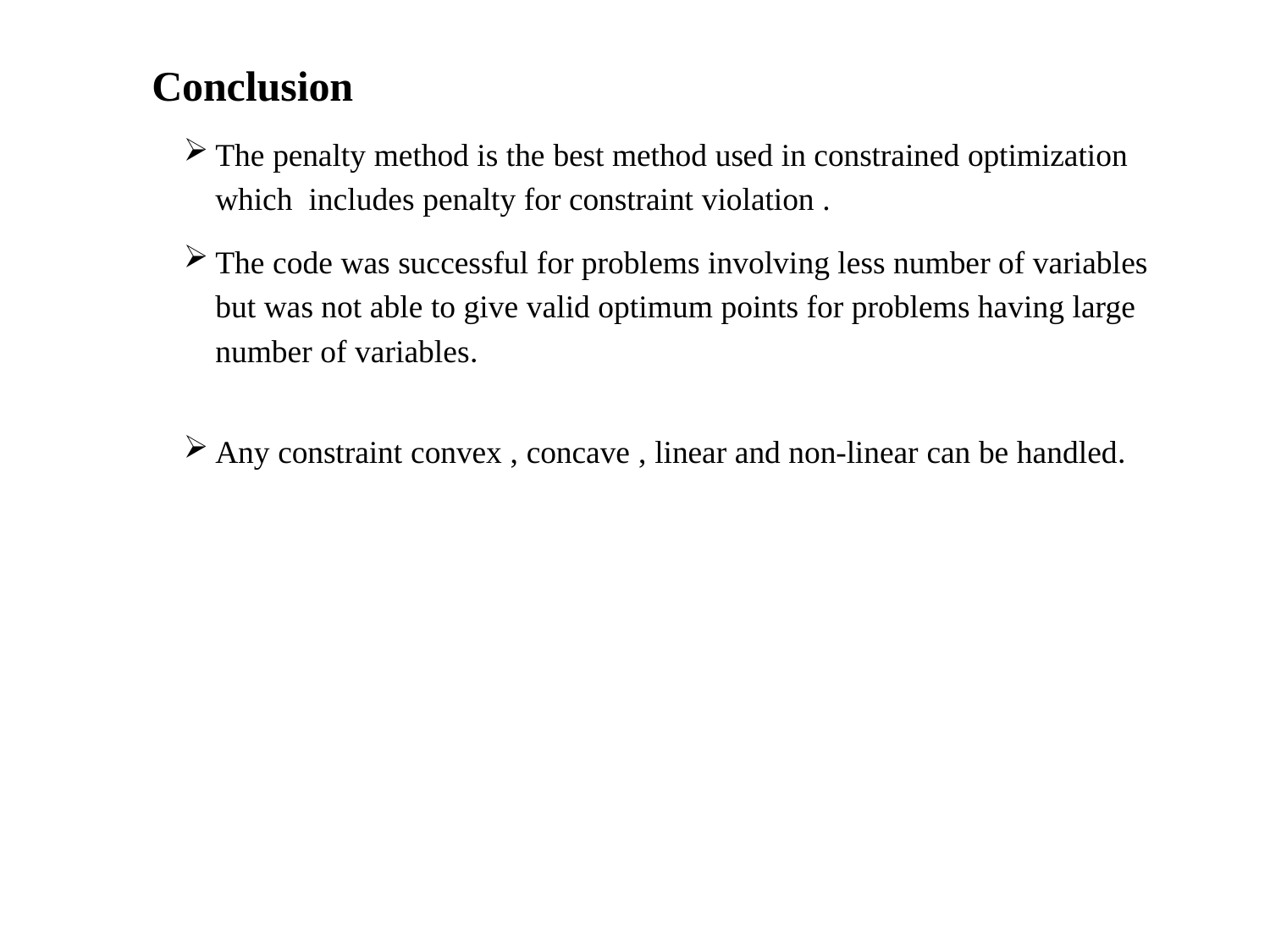

Conclusion
The penalty method is the best method used in constrained optimization which  includes penalty for constraint violation .
The code was successful for problems involving less number of variables but was not able to give valid optimum points for problems having large number of variables.

Any constraint convex , concave , linear and non-linear can be handled.